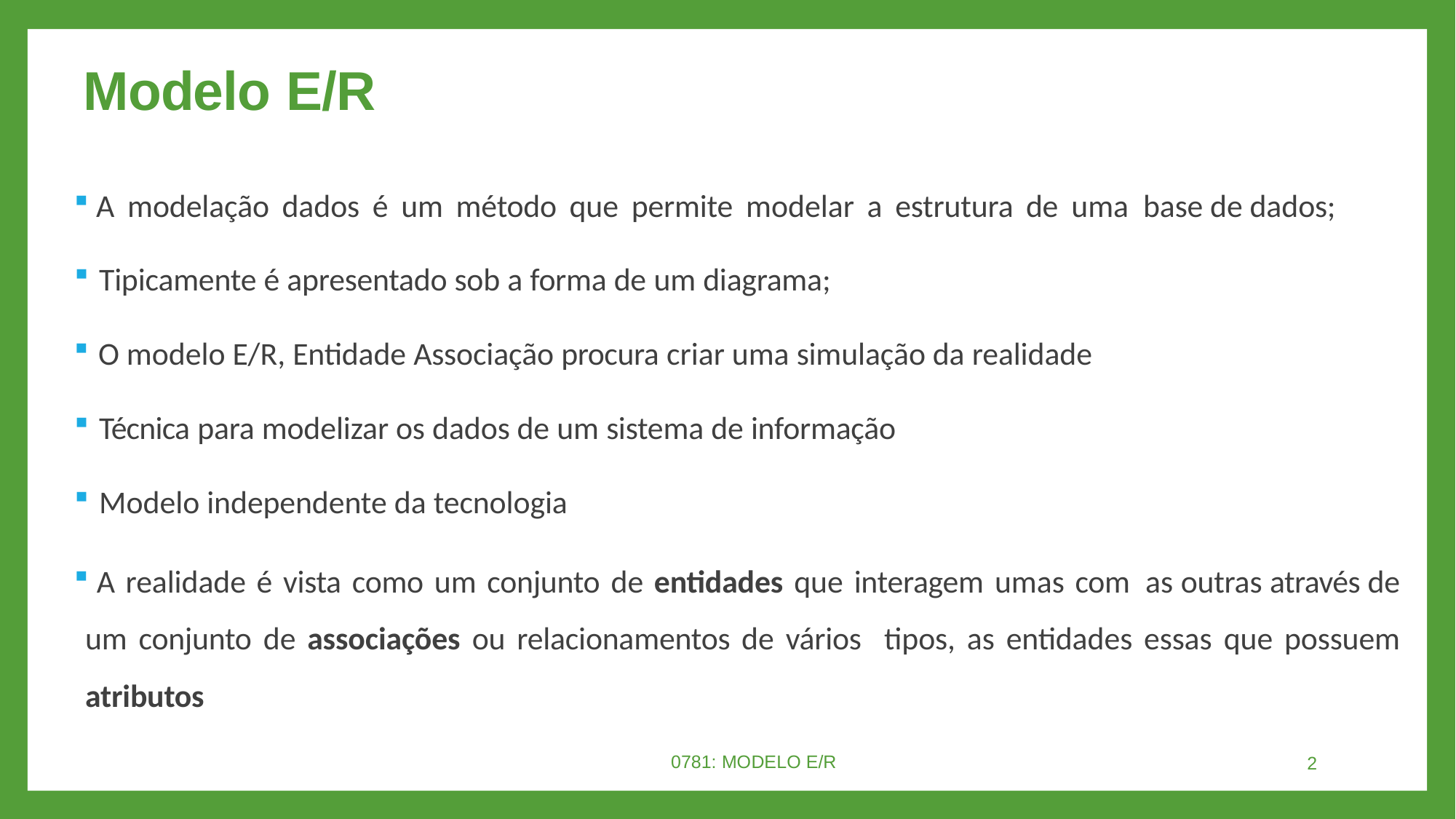

# Modelo E/R
 A modelação dados é um método que permite modelar a estrutura de uma  base de dados;
Tipicamente é apresentado sob a forma de um diagrama;
 O modelo E/R, Entidade Associação procura criar uma simulação da realidade
Técnica para modelizar os dados de um sistema de informação
Modelo independente da tecnologia
 A realidade é vista como um conjunto de entidades que interagem umas com  as outras através de um conjunto de associações ou relacionamentos de vários  tipos, as entidades essas que possuem atributos
0781: MODELO E/R
2